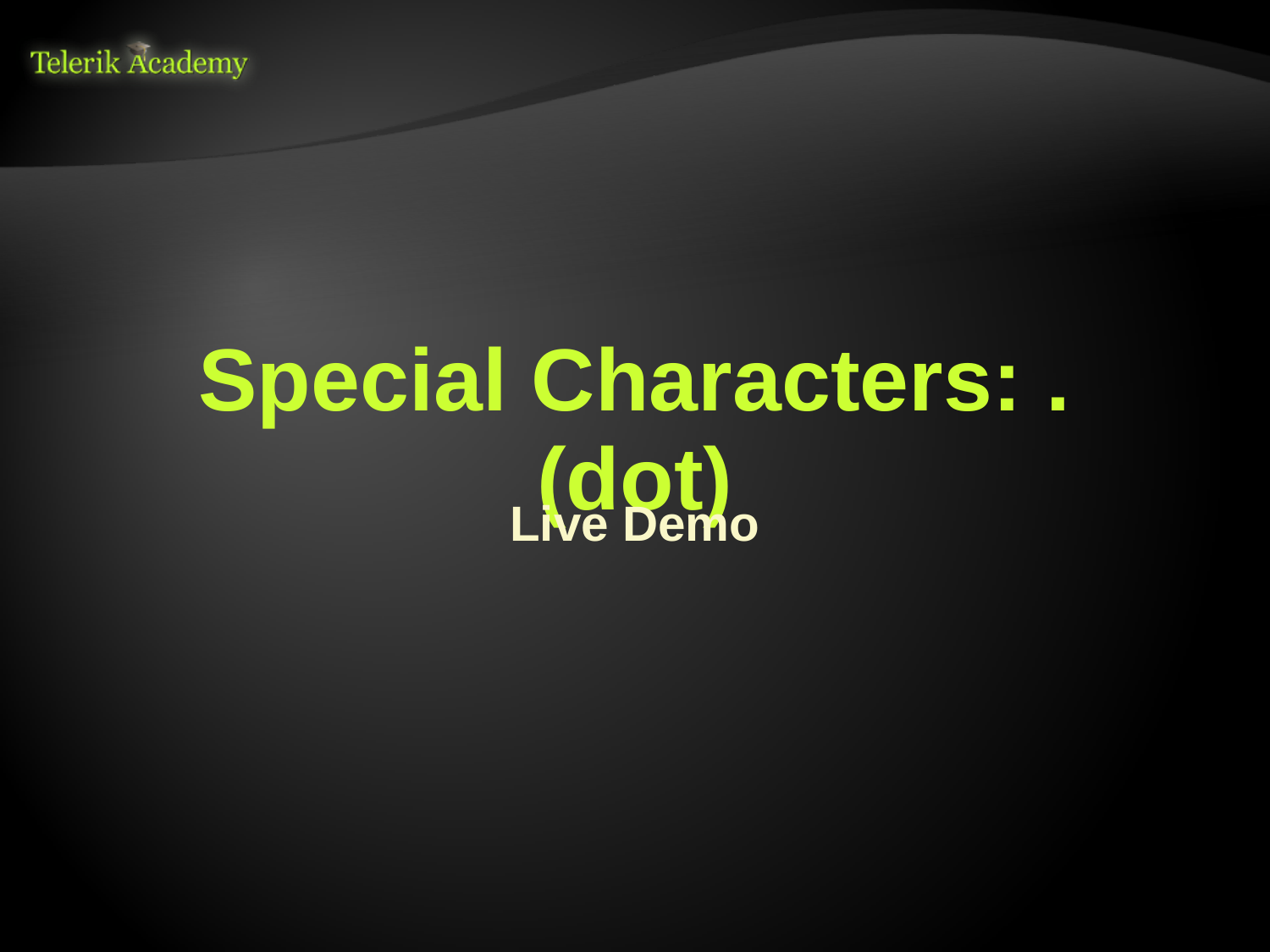

# Special Characters: . (dot)
Live Demo